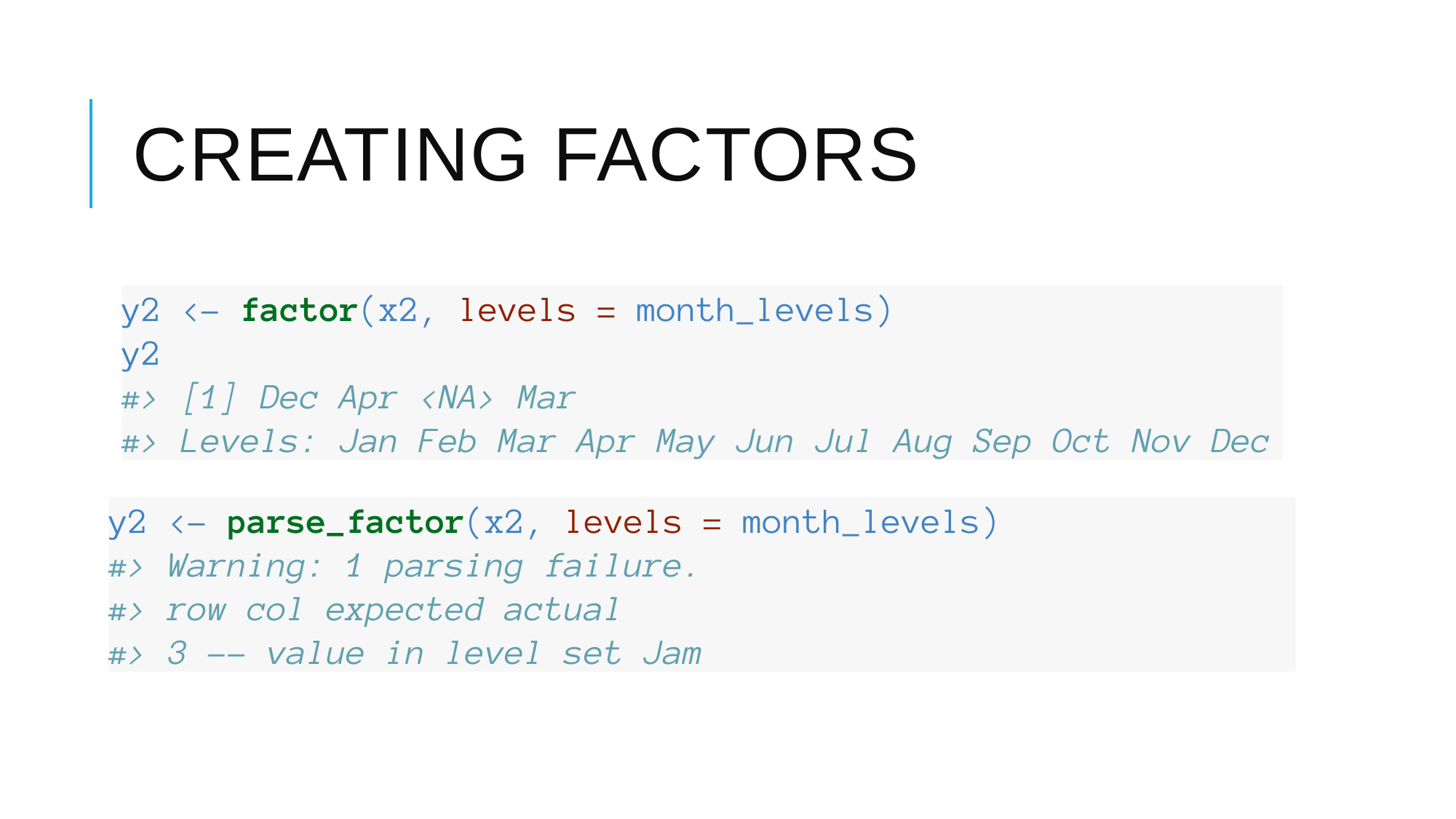

# Creating factors
y2 <- factor(x2, levels = month_levels)
y2
#> [1] Dec Apr <NA> Mar
#> Levels: Jan Feb Mar Apr May Jun Jul Aug Sep Oct Nov Dec
y2 <- parse_factor(x2, levels = month_levels)
#> Warning: 1 parsing failure.
#> row col expected actual
#> 3 -- value in level set Jam